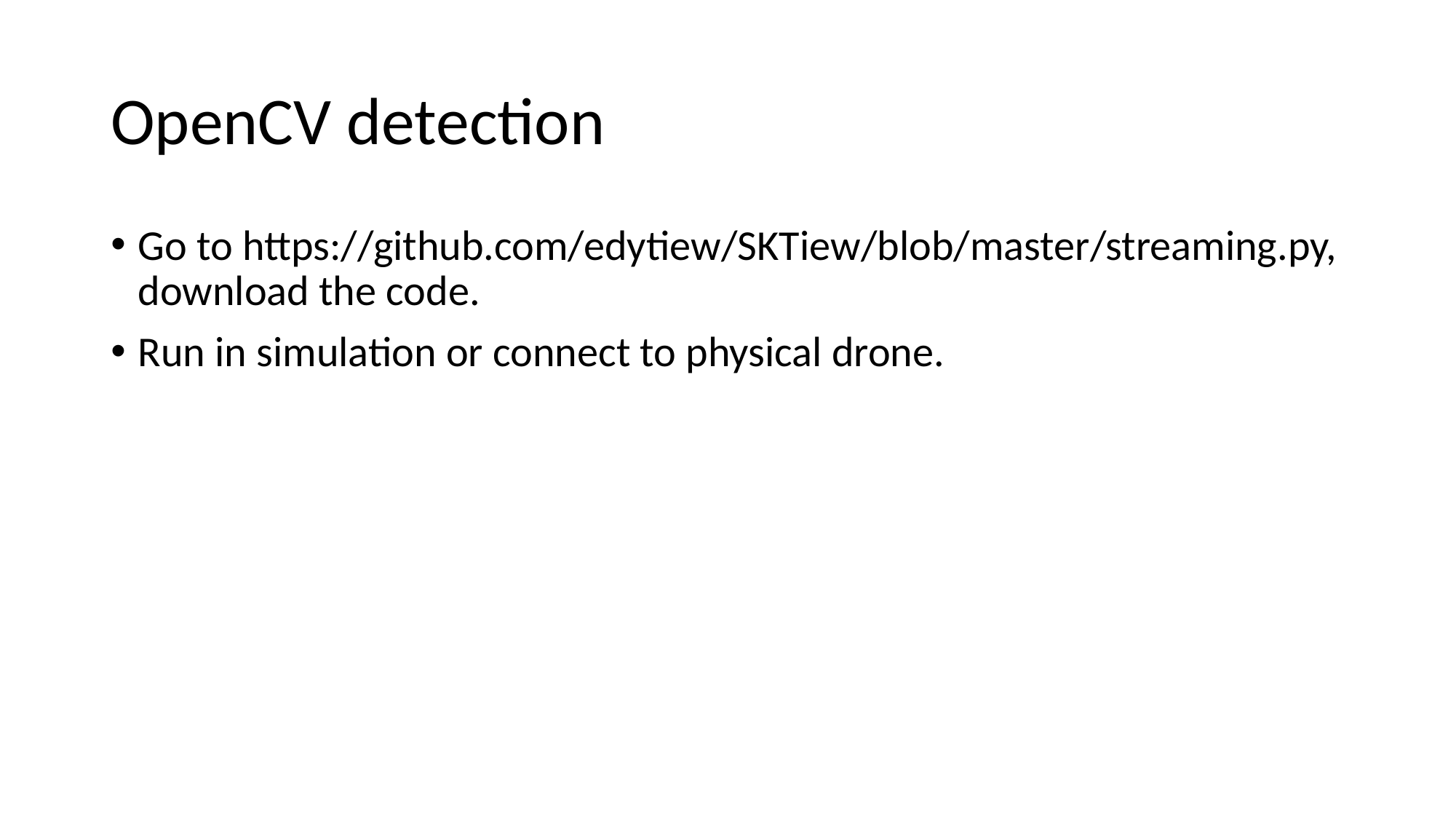

OpenCV detection
Go to https://github.com/edytiew/SKTiew/blob/master/streaming.py, download the code.
Run in simulation or connect to physical drone.